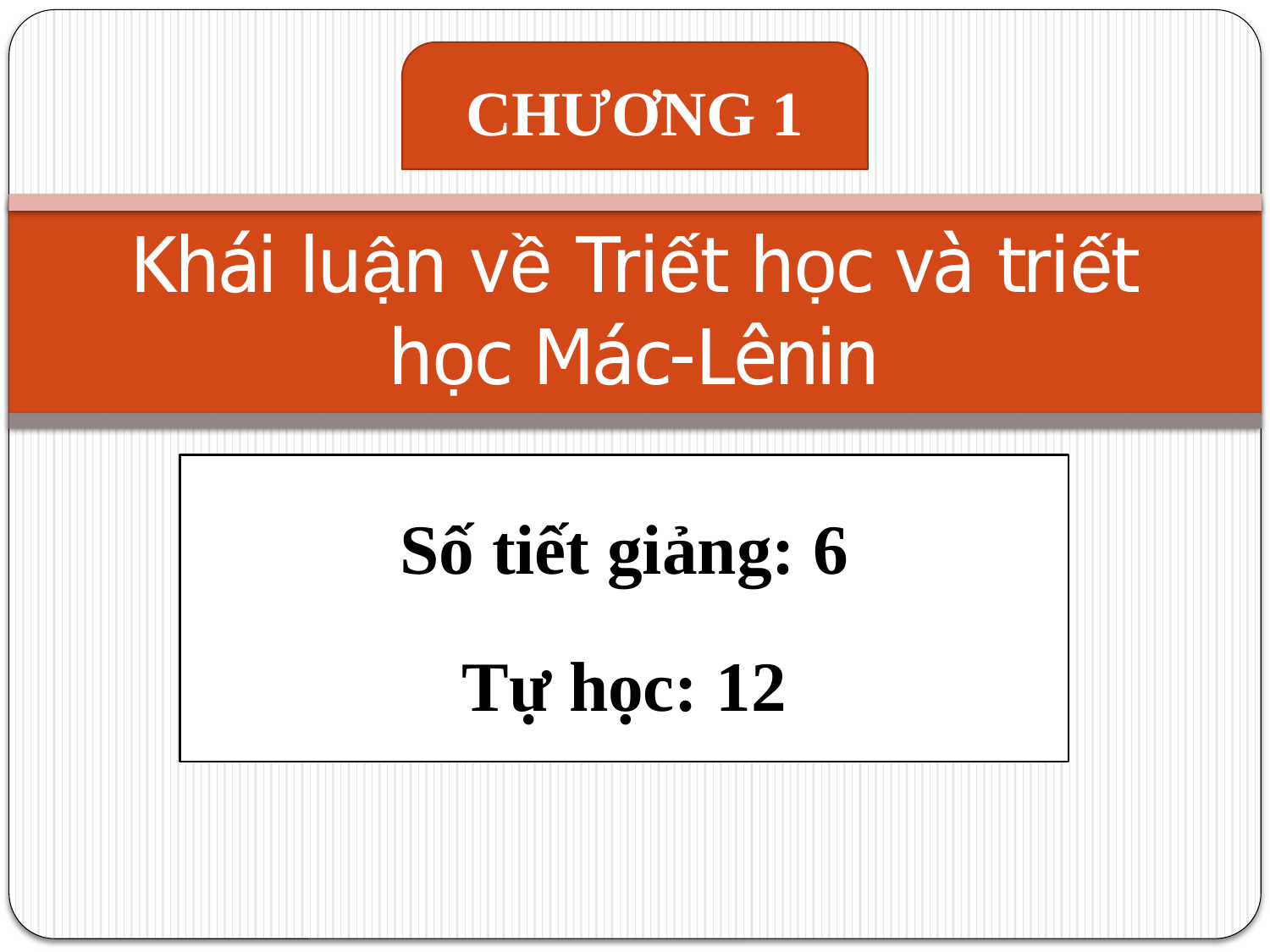

CHƯƠNG 1
# Khái luận về Triết học và triết học Mác-Lênin
Số tiết giảng: 6
Tự học: 12